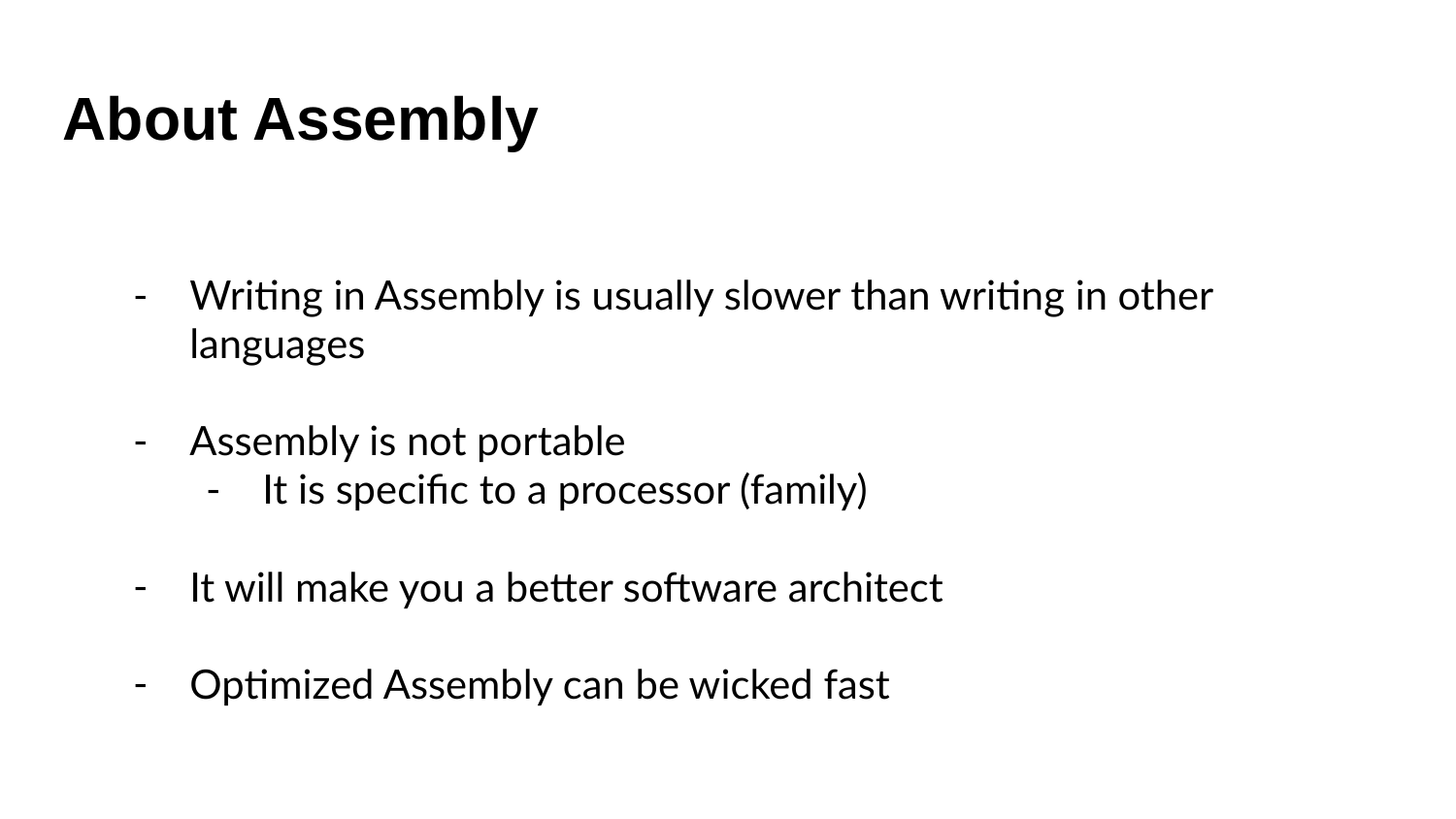

# About Assembly
Writing in Assembly is usually slower than writing in other languages

Assembly is not portable
It is specific to a processor (family)

It will make you a better software architect

Optimized Assembly can be wicked fast